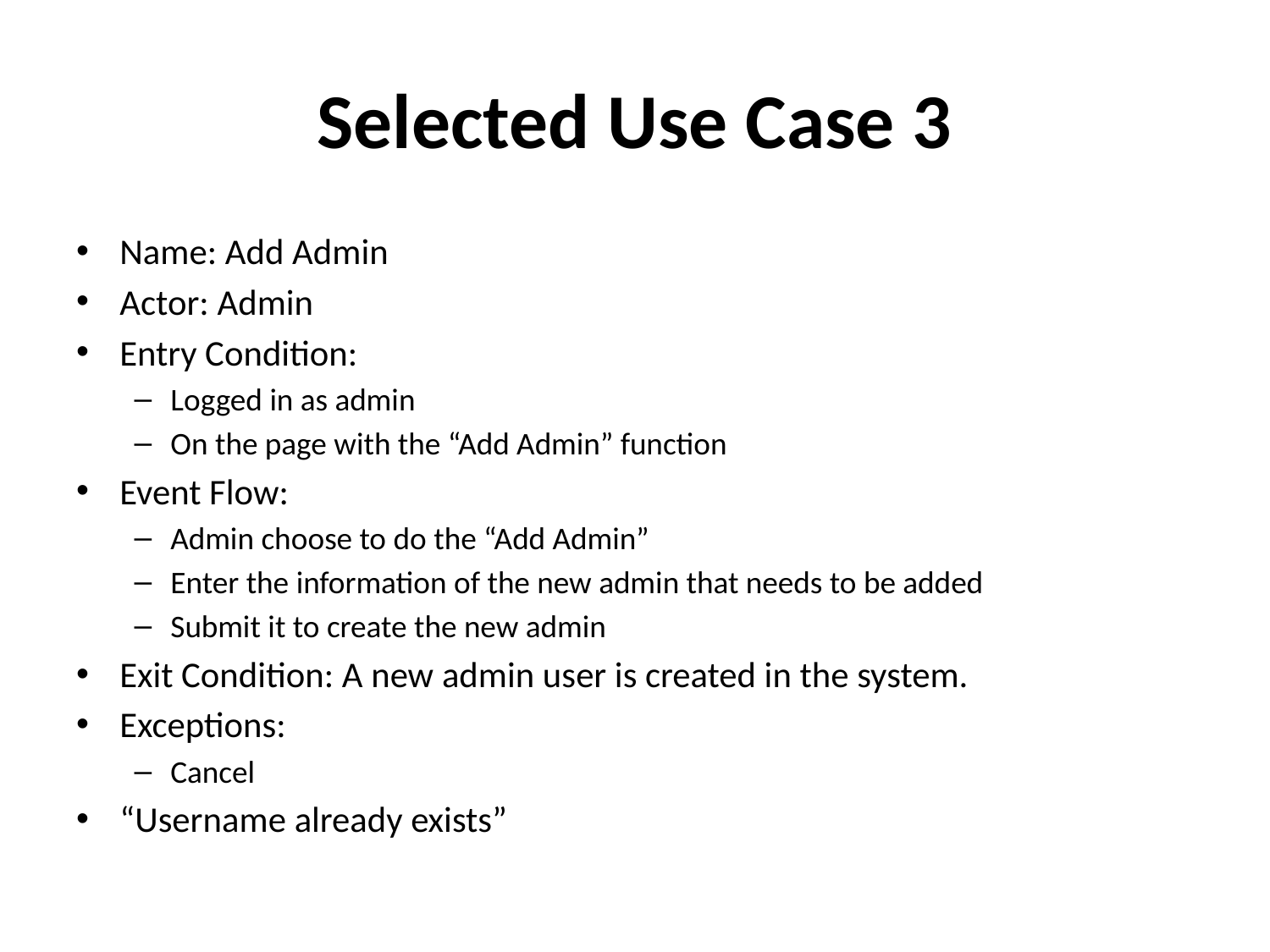

# Selected Use Case 3
Name: Add Admin
Actor: Admin
Entry Condition:
Logged in as admin
On the page with the “Add Admin” function
Event Flow:
Admin choose to do the “Add Admin”
Enter the information of the new admin that needs to be added
Submit it to create the new admin
Exit Condition: A new admin user is created in the system.
Exceptions:
Cancel
“Username already exists”